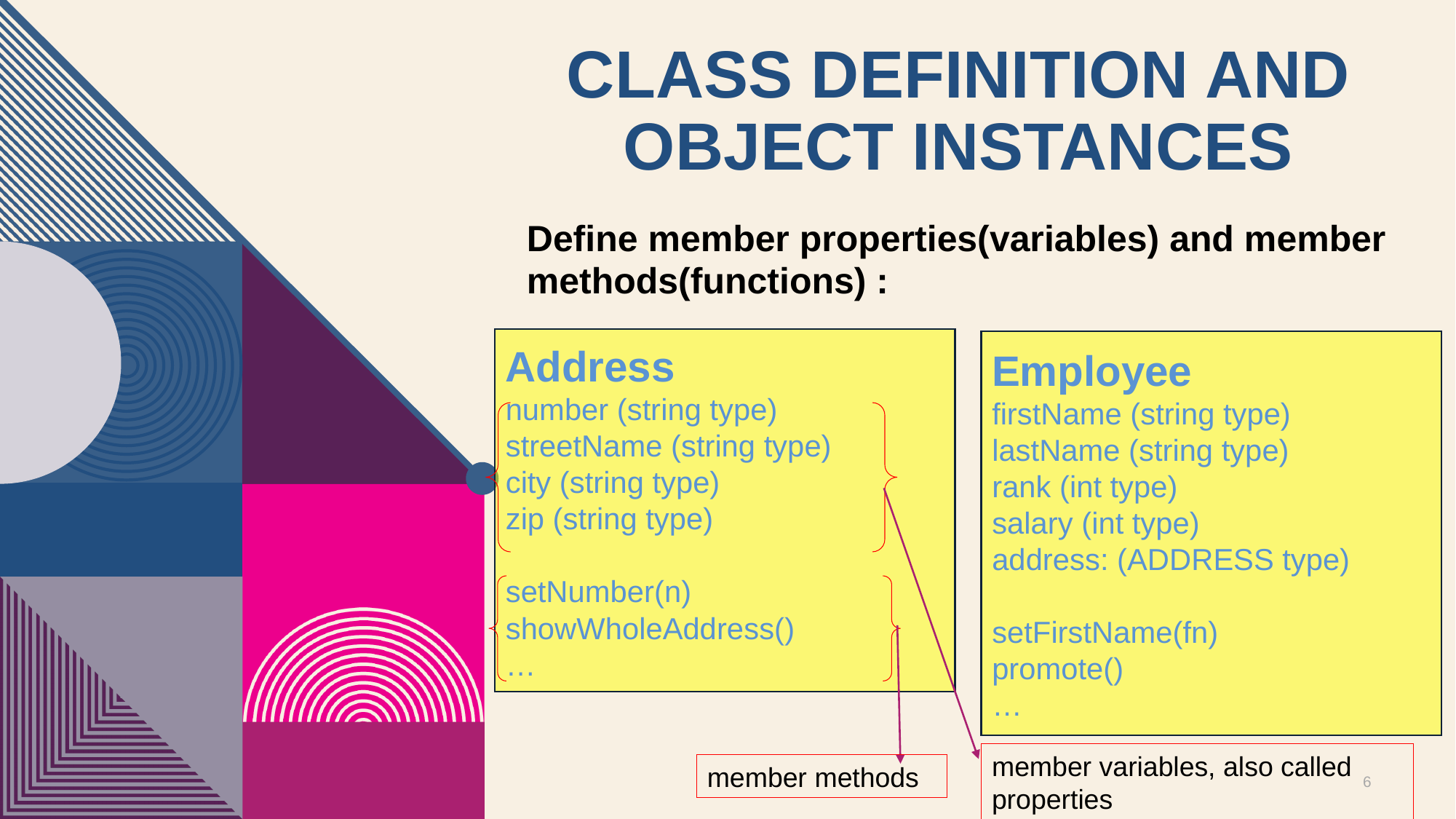

# Class definition and object instances
Define member properties(variables) and member methods(functions) :
Address
number (string type)
streetName (string type)
city (string type)
zip (string type)

setNumber(n)
showWholeAddress()
…
Employee
firstName (string type)
lastName (string type)
rank (int type)
salary (int type)
address: (ADDRESS type)

setFirstName(fn)
promote()
…

member variables, also called properties
member methods
6